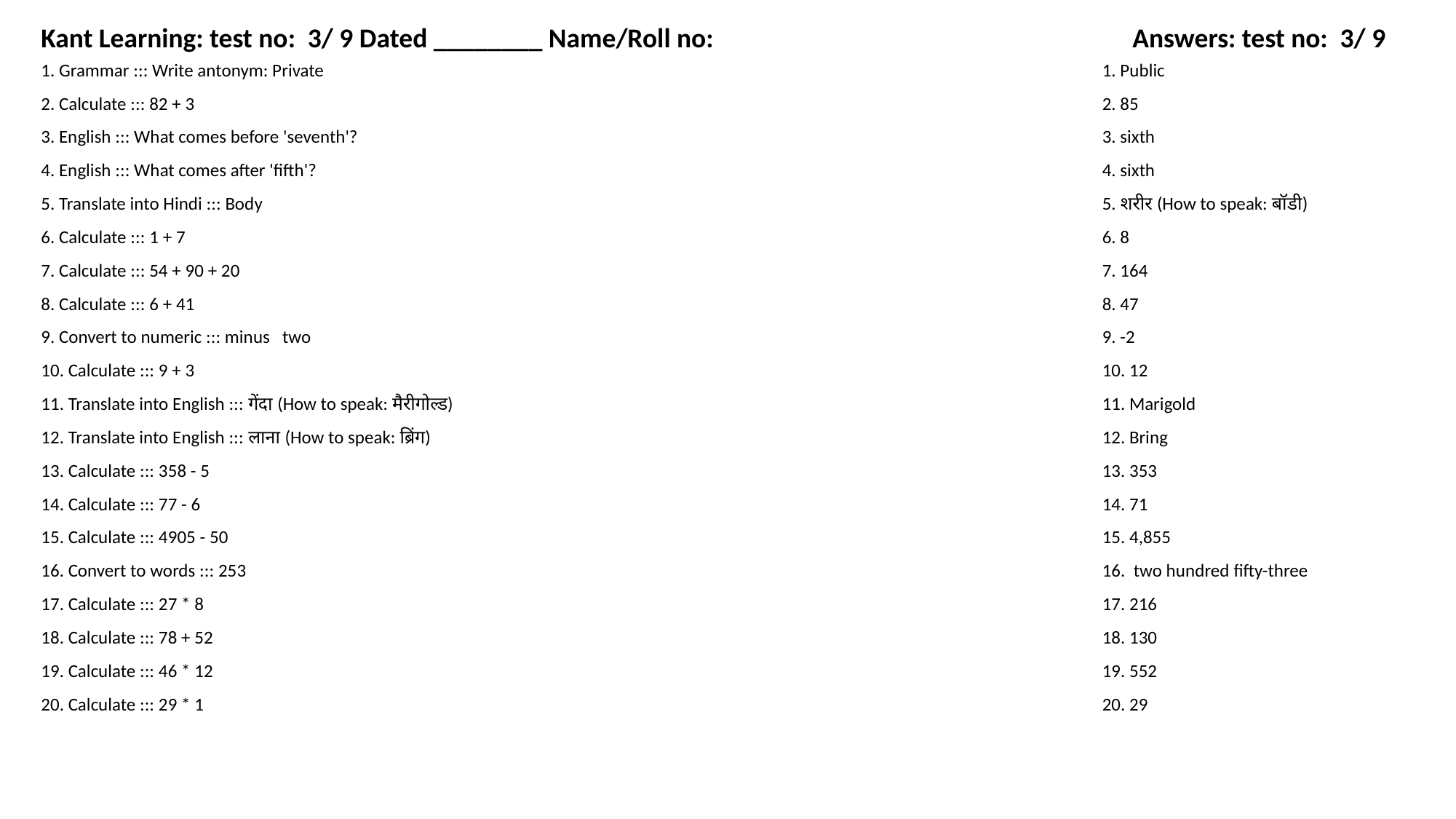

Kant Learning: test no:  3/ 9 Dated ________ Name/Roll no:
Answers: test no:  3/ 9
1. Grammar ::: Write antonym: Private
1. Public
2. Calculate ::: 82 + 3
2. 85
3. English ::: What comes before 'seventh'?
3. sixth
4. English ::: What comes after 'fifth'?
4. sixth
5. Translate into Hindi ::: Body
5. शरीर (How to speak: बॉडी)
6. Calculate ::: 1 + 7
6. 8
7. Calculate ::: 54 + 90 + 20
7. 164
8. Calculate ::: 6 + 41
8. 47
9. Convert to numeric ::: minus   two
9. -2
10. Calculate ::: 9 + 3
10. 12
11. Translate into English ::: गेंदा (How to speak: मैरीगोल्ड)
11. Marigold
12. Translate into English ::: लाना (How to speak: ब्रिंग)
12. Bring
13. Calculate ::: 358 - 5
13. 353
14. Calculate ::: 77 - 6
14. 71
15. Calculate ::: 4905 - 50
15. 4,855
16. Convert to words ::: 253
16.  two hundred fifty-three
17. Calculate ::: 27 * 8
17. 216
18. Calculate ::: 78 + 52
18. 130
19. Calculate ::: 46 * 12
19. 552
20. Calculate ::: 29 * 1
20. 29